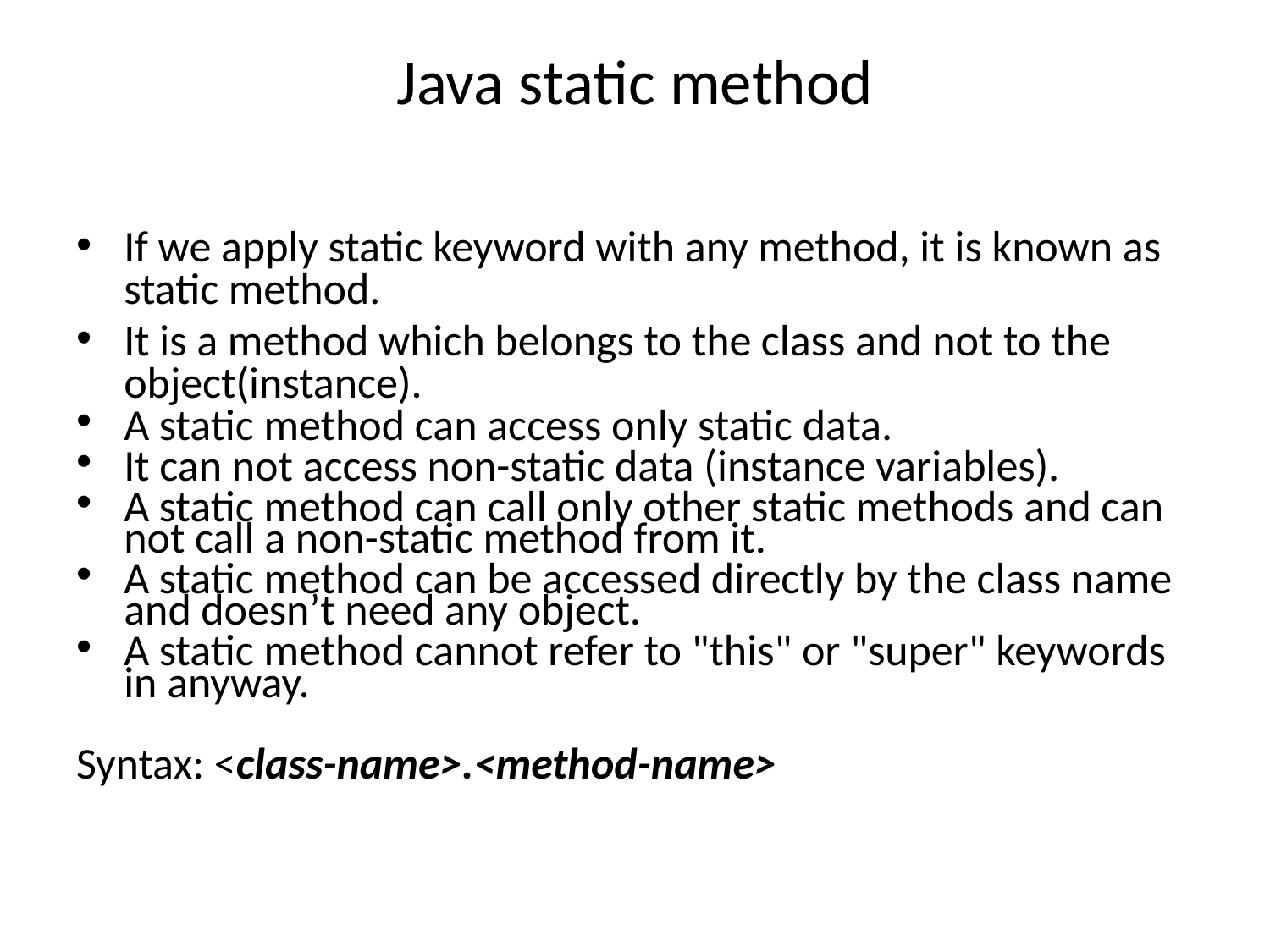

# Java static method
If we apply static keyword with any method, it is known as static method.
It is a method which belongs to the class and not to the object(instance).
A static method can access only static data.
It can not access non-static data (instance variables).
A static method can call only other static methods and can not call a non-static method from it.
A static method can be accessed directly by the class name and doesn’t need any object.
A static method cannot refer to "this" or "super" keywords in anyway.

Syntax: <class-name>.<method-name>